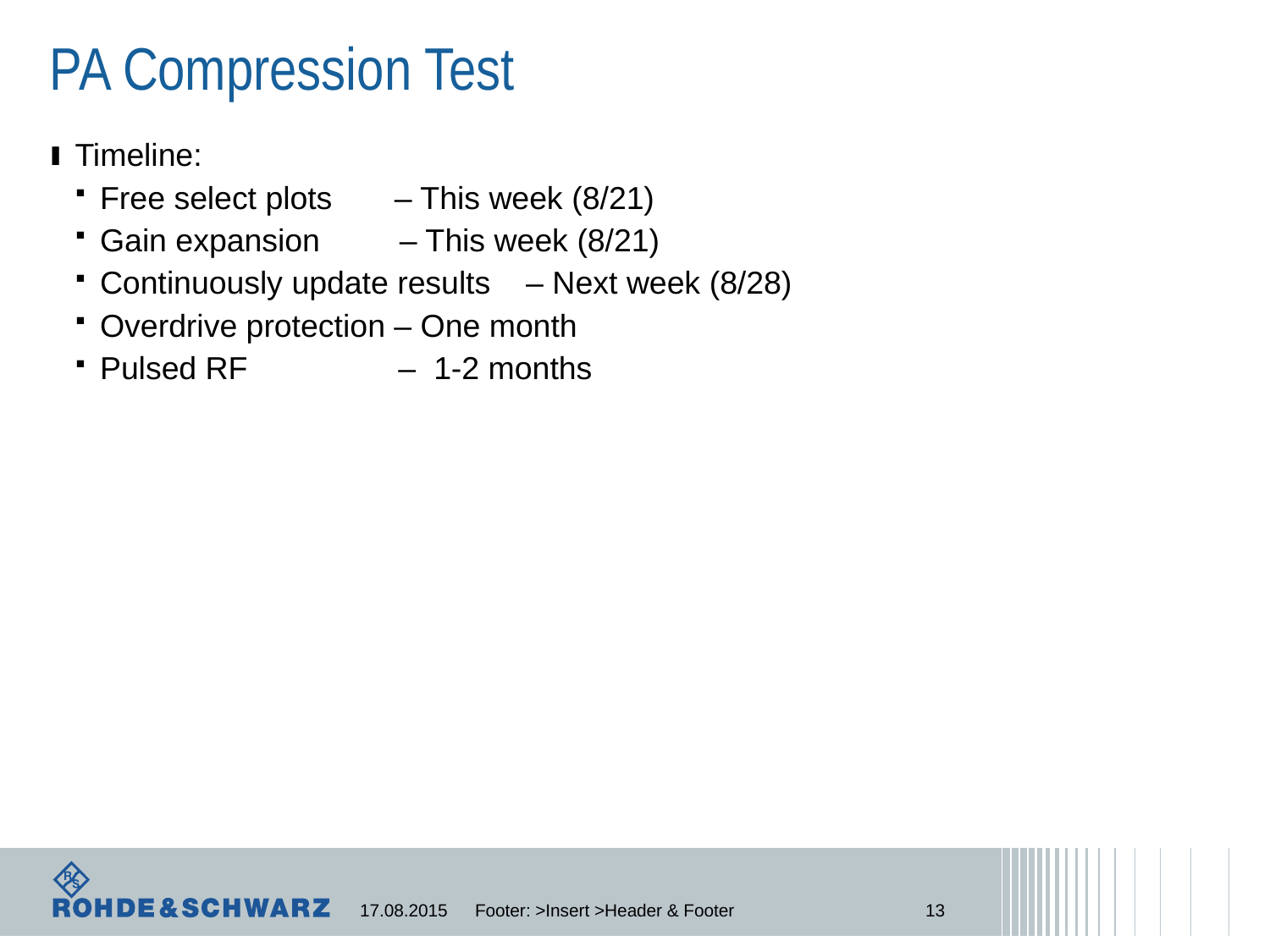

# PA Compression Test
Timeline:
Free select plots       – This week (8/21)
Gain expansion         – This week (8/21)
Continuously update results    – Next week (8/28)
Overdrive protection – One month
Pulsed RF                 –  1-2 months

17.08.2015
Footer: >Insert >Header & Footer
13